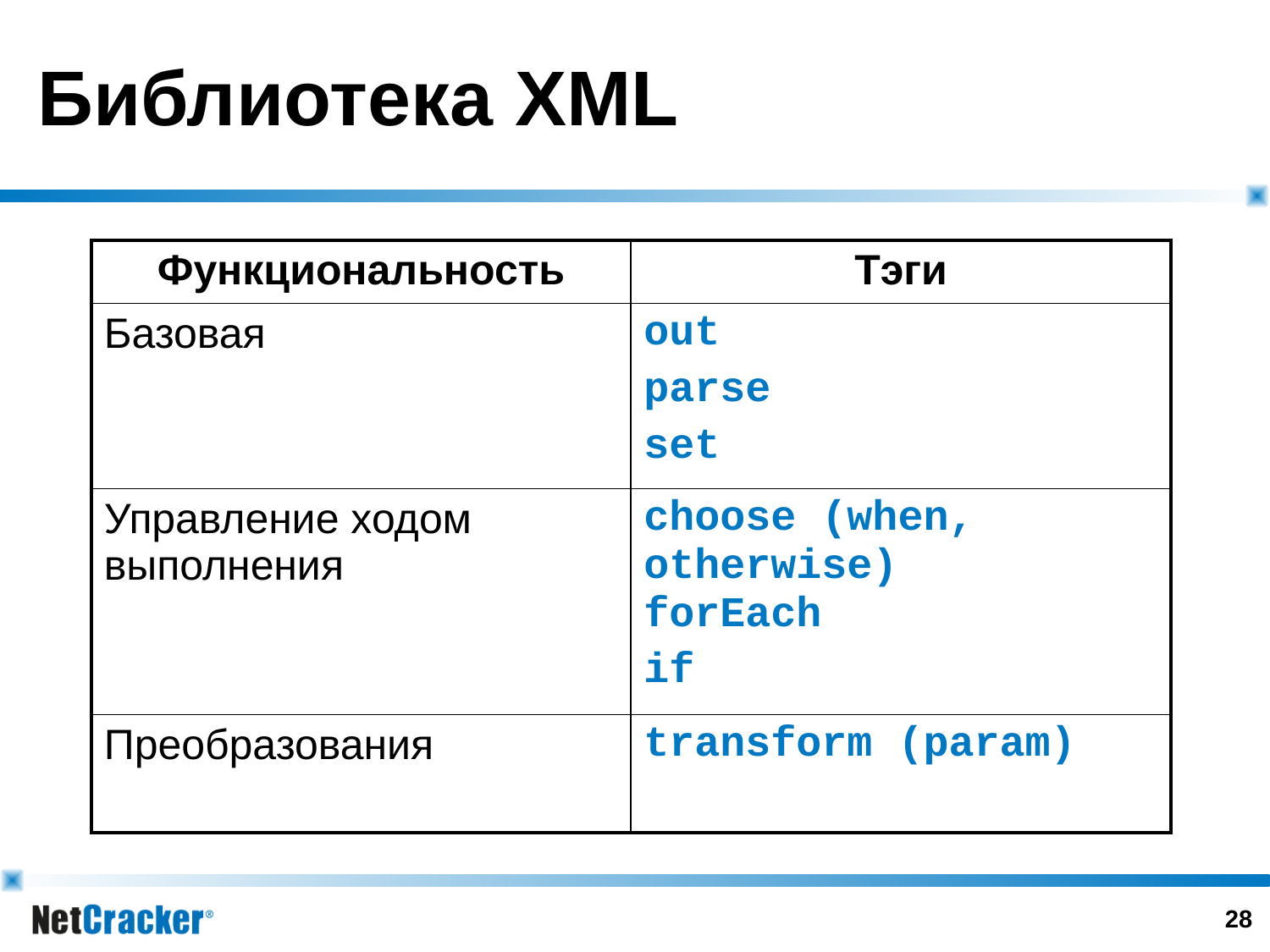

# Библиотека XML
| Функциональность | Тэги |
| --- | --- |
| Базовая | out parse set |
| Управление ходом выполнения | choose (when, otherwise) forEach if |
| Преобразования | transform (param) |
28